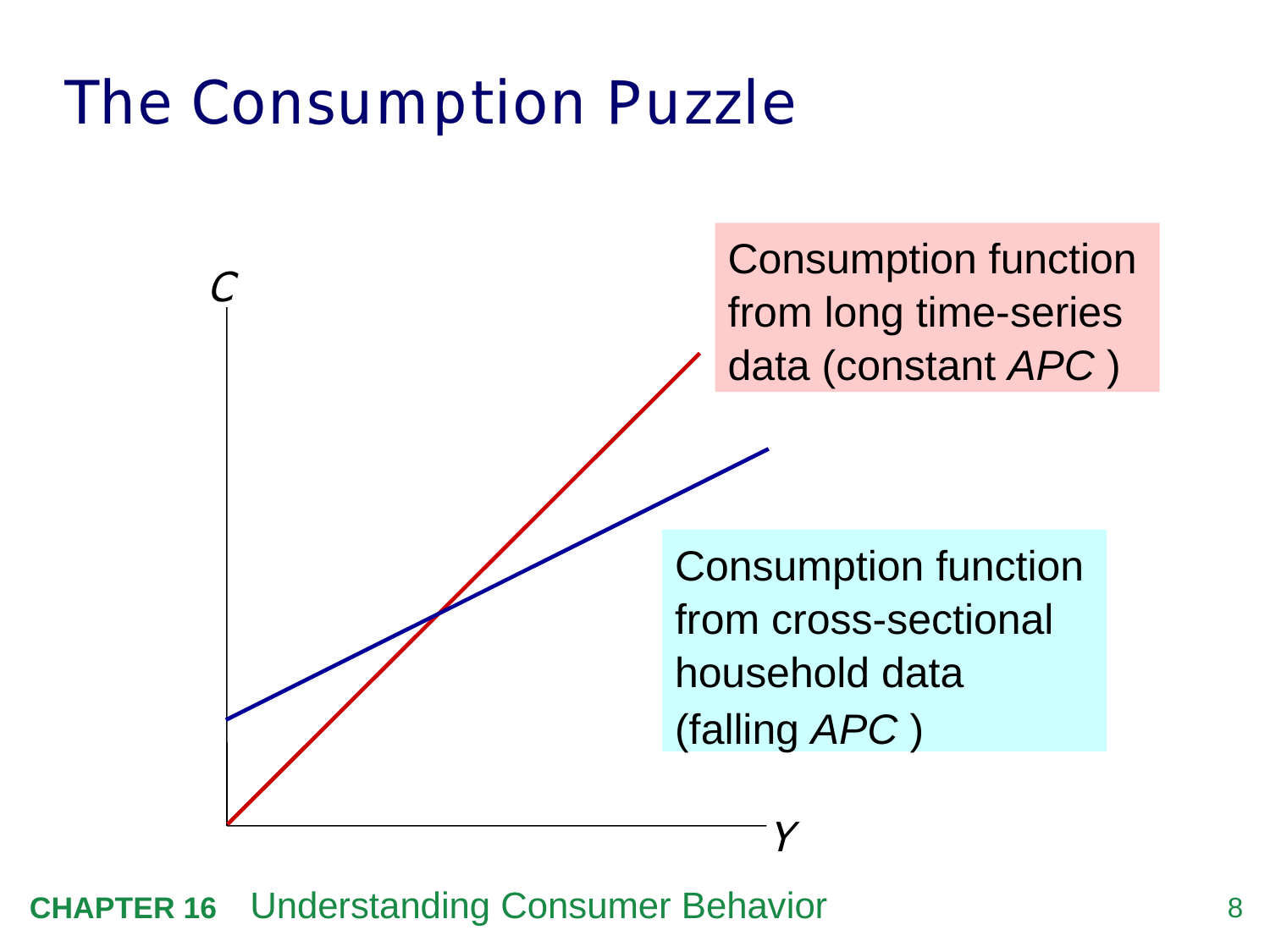

# The Consumption Puzzle
Consumption function from long time-series data (constant APC )

C

Y

Consumption function from cross-sectional household data
(falling APC )